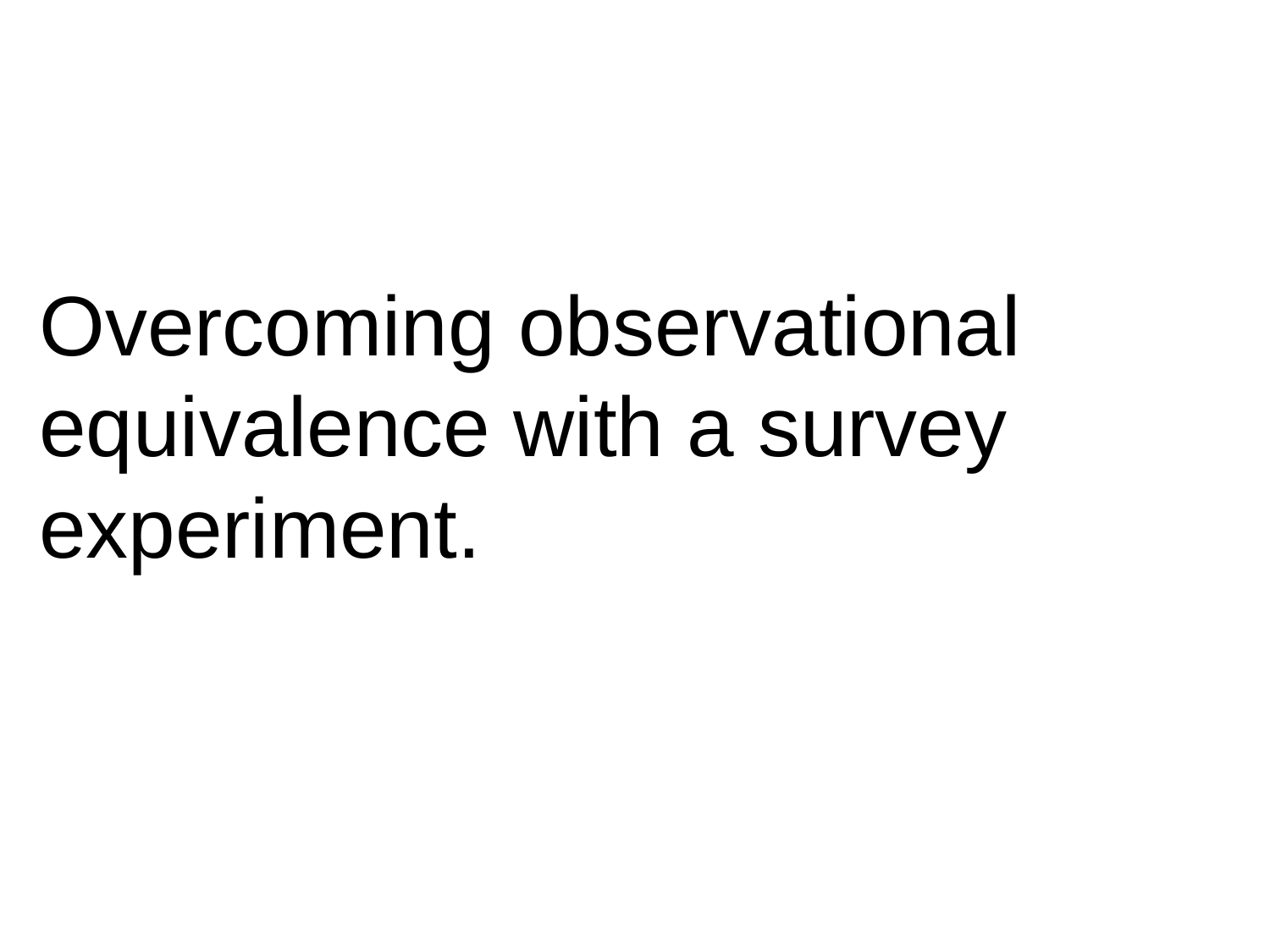

Overcoming observational equivalence with a survey experiment.